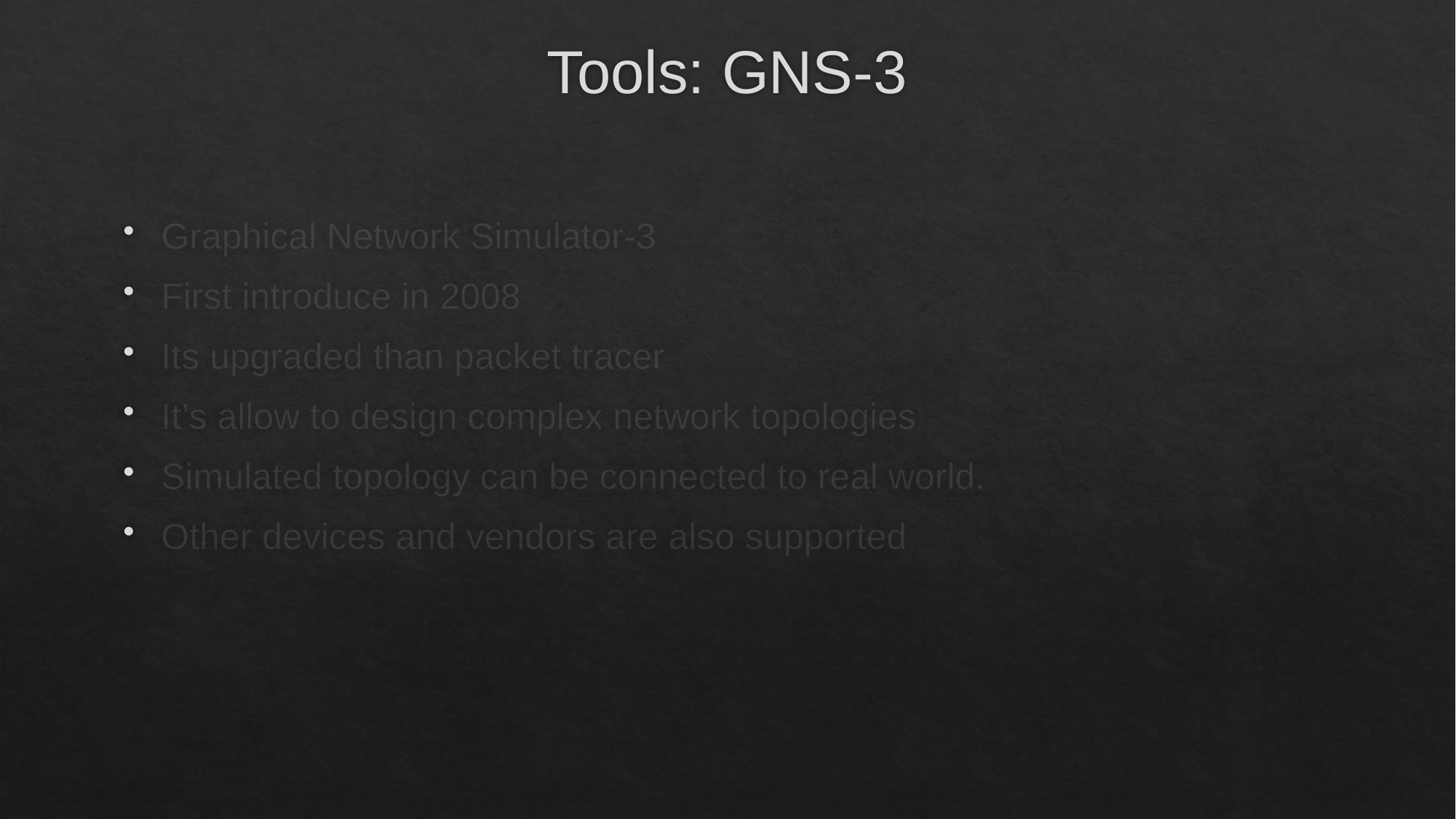

# Tools: GNS-3
Graphical Network Simulator-3
First introduce in 2008
Its upgraded than packet tracer
It’s allow to design complex network topologies
Simulated topology can be connected to real world.
Other devices and vendors are also supported